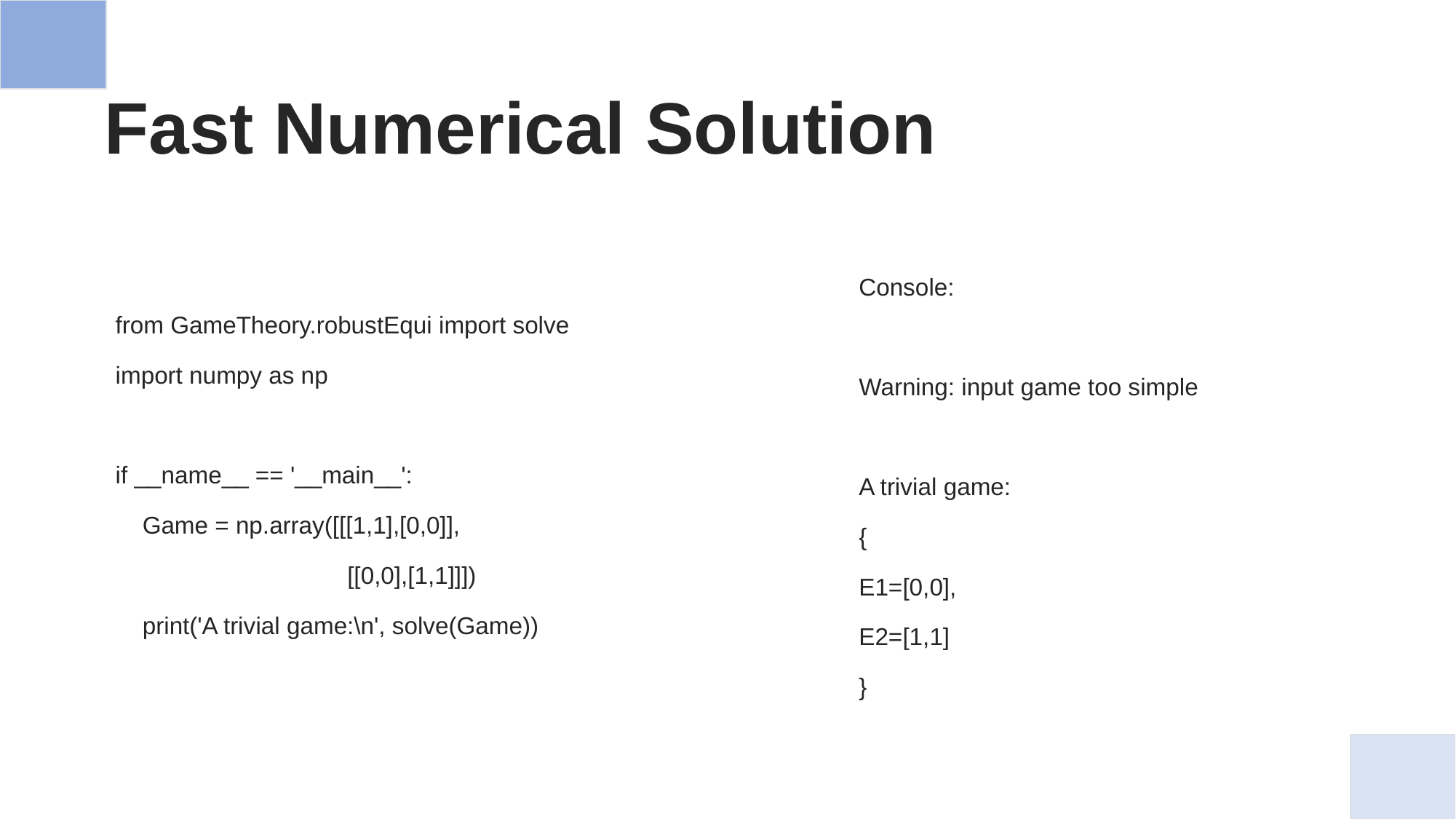

# Fast Numerical Solution
Console:

Warning: input game too simple

A trivial game:
{
E1=[0,0],
E2=[1,1]
}
from GameTheory.robustEqui import solve
import numpy as np

if __name__ == '__main__':
    Game = np.array([[[1,1],[0,0]],
		  [[0,0],[1,1]]])
    print('A trivial game:\n', solve(Game))